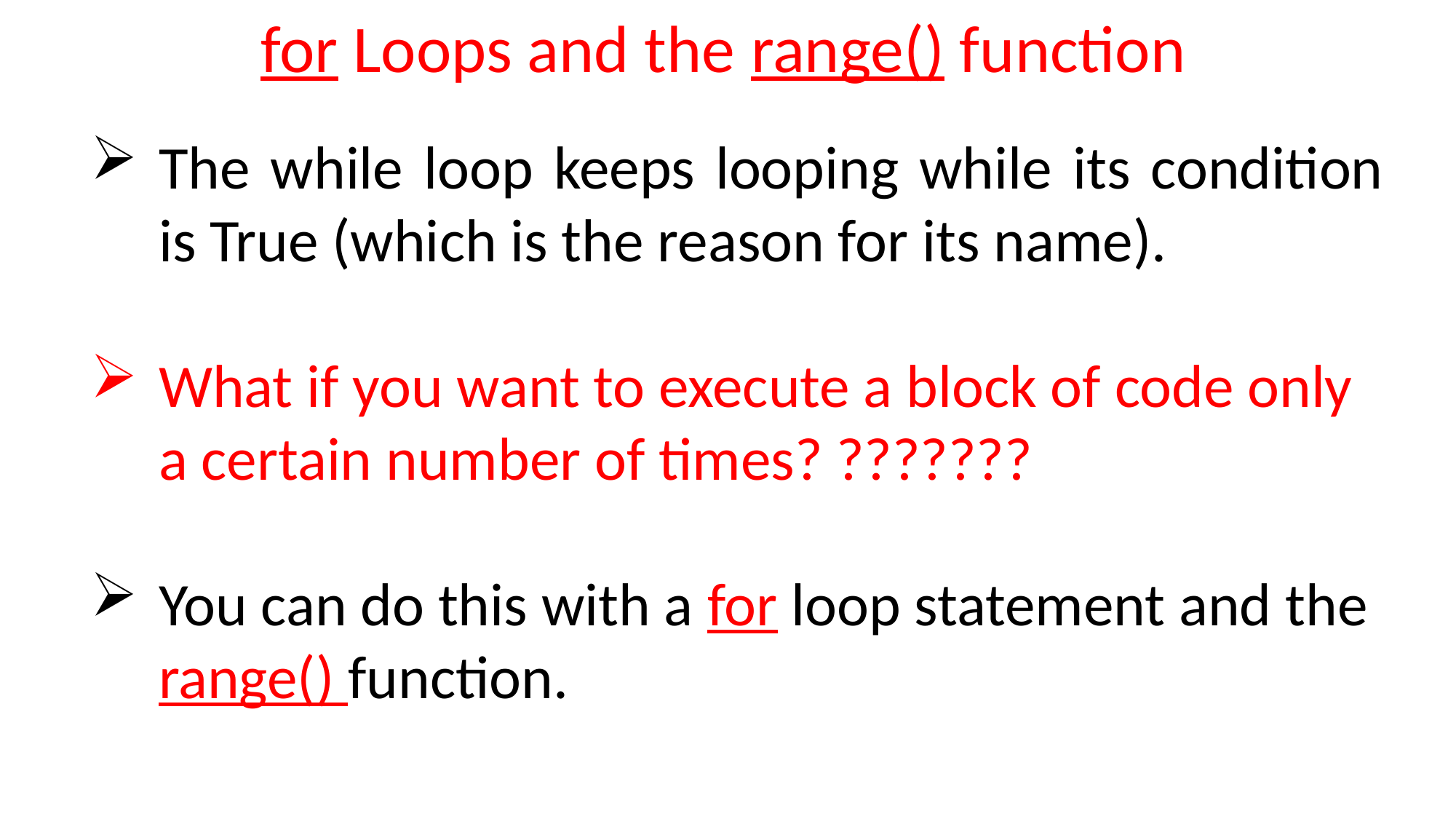

# for Loops and the range() function
The while loop keeps looping while its condition is True (which is the reason for its name).

What if you want to execute a block of code only a certain number of times? ???????

You can do this with a for loop statement and the range() function.